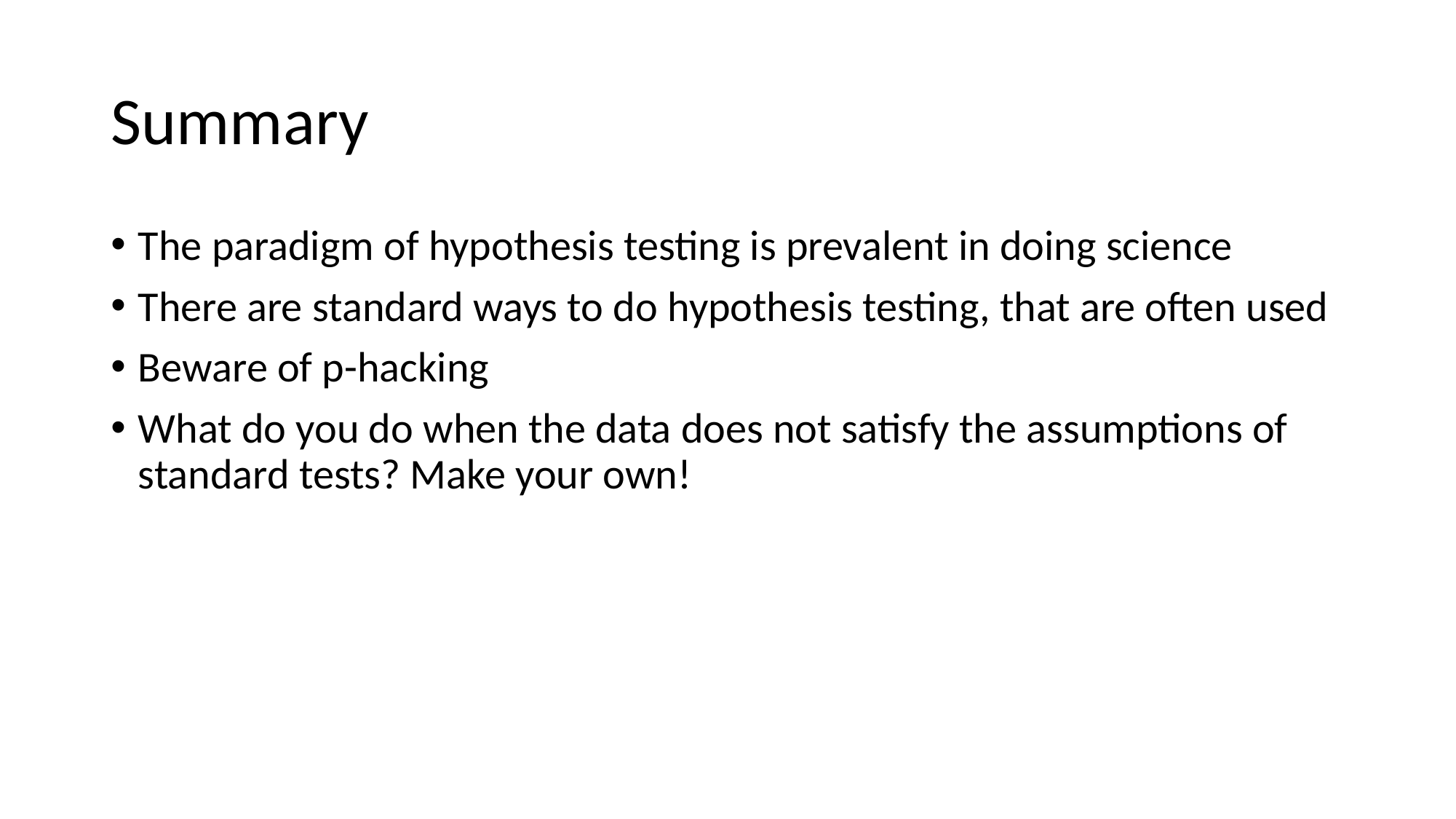

# Summary
The paradigm of hypothesis testing is prevalent in doing science
There are standard ways to do hypothesis testing, that are often used
Beware of p-hacking
What do you do when the data does not satisfy the assumptions of standard tests? Make your own!